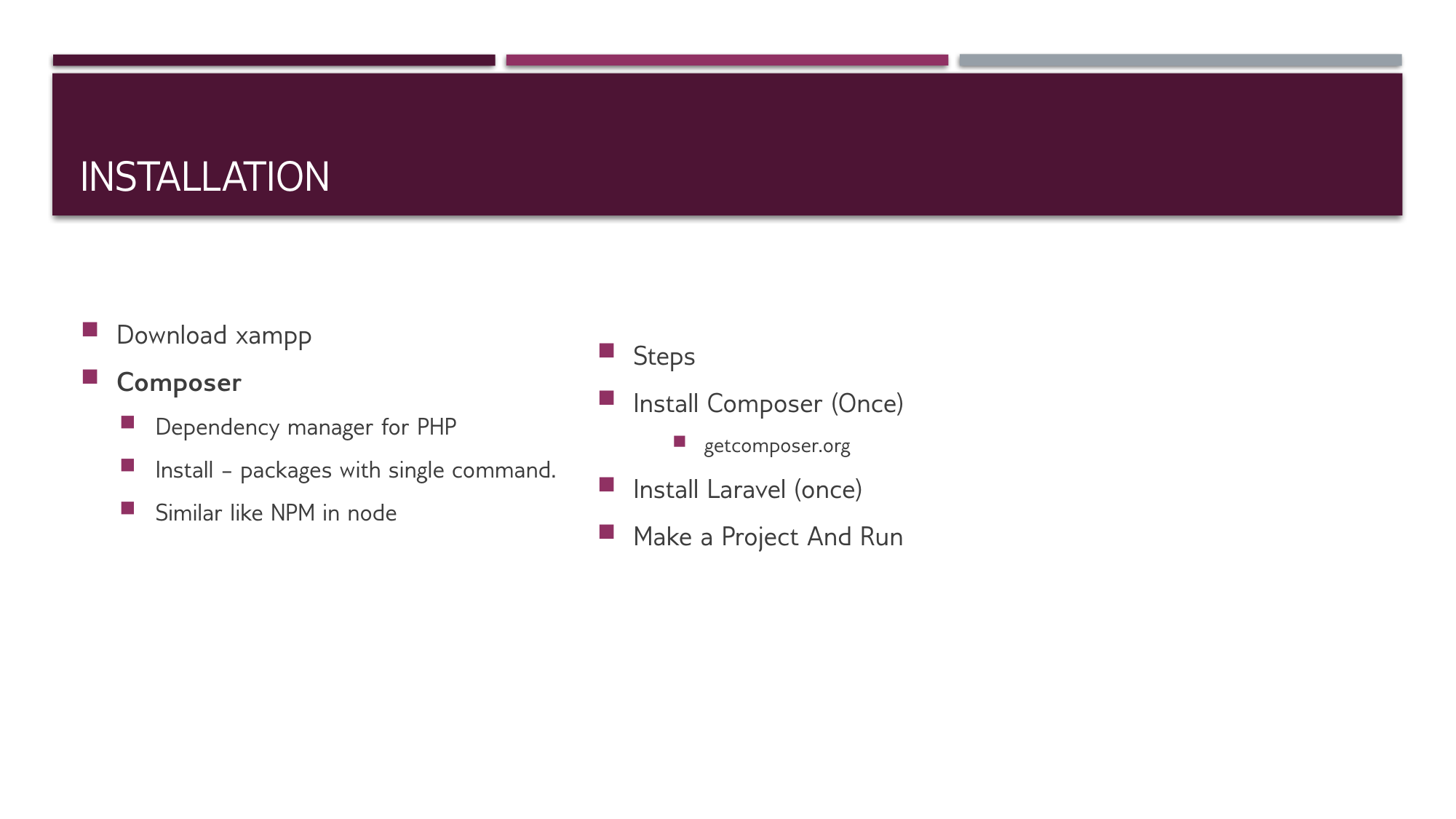

# installation
Steps
Install Composer (Once)
getcomposer.org
Install Laravel (once)
Make a Project And Run
Download xampp
Composer
Dependency manager for PHP
Install – packages with single command.
Similar like NPM in node